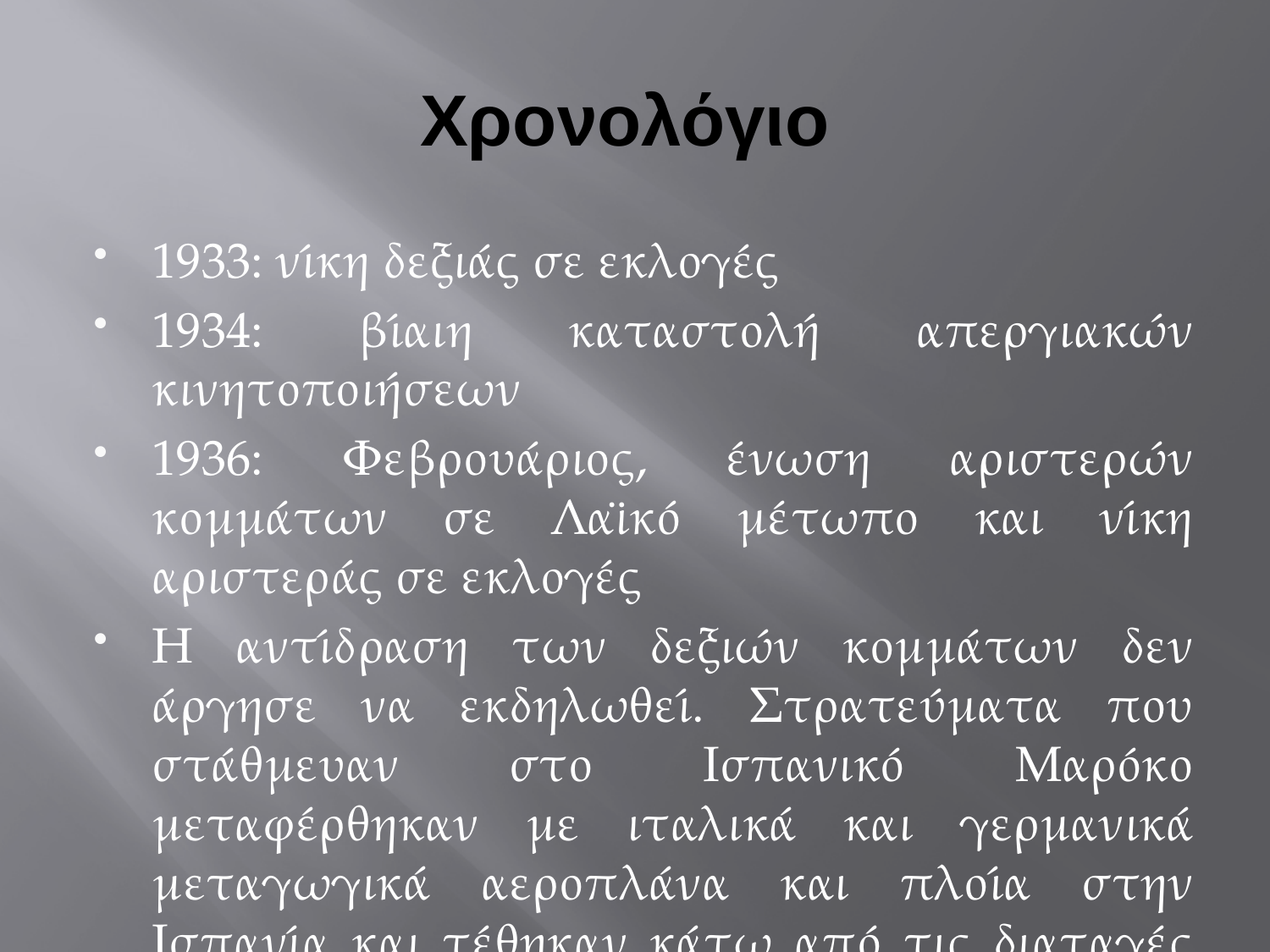

# Χρονολόγιο
1933: νίκη δεξιάς σε εκλογές
1934: βίαιη καταστολή απεργιακών κινητοποιήσεων
1936: Φεβρουάριος, ένωση αριστερών κομμάτων σε Λαϊκό μέτωπο και νίκη αριστεράς σε εκλογές
Η αντίδραση των δεξιών κομμάτων δεν άργησε να εκδηλωθεί. Στρατεύματα που στάθμευαν στο Ισπανικό Μαρόκο μεταφέρθηκαν με ιταλικά και γερμανικά μεταγωγικά αεροπλάνα και πλοία στην Ισπανία και τέθηκαν κάτω από τις διαταγές του στρατηγού Φρανσίσκο Φράνκο.